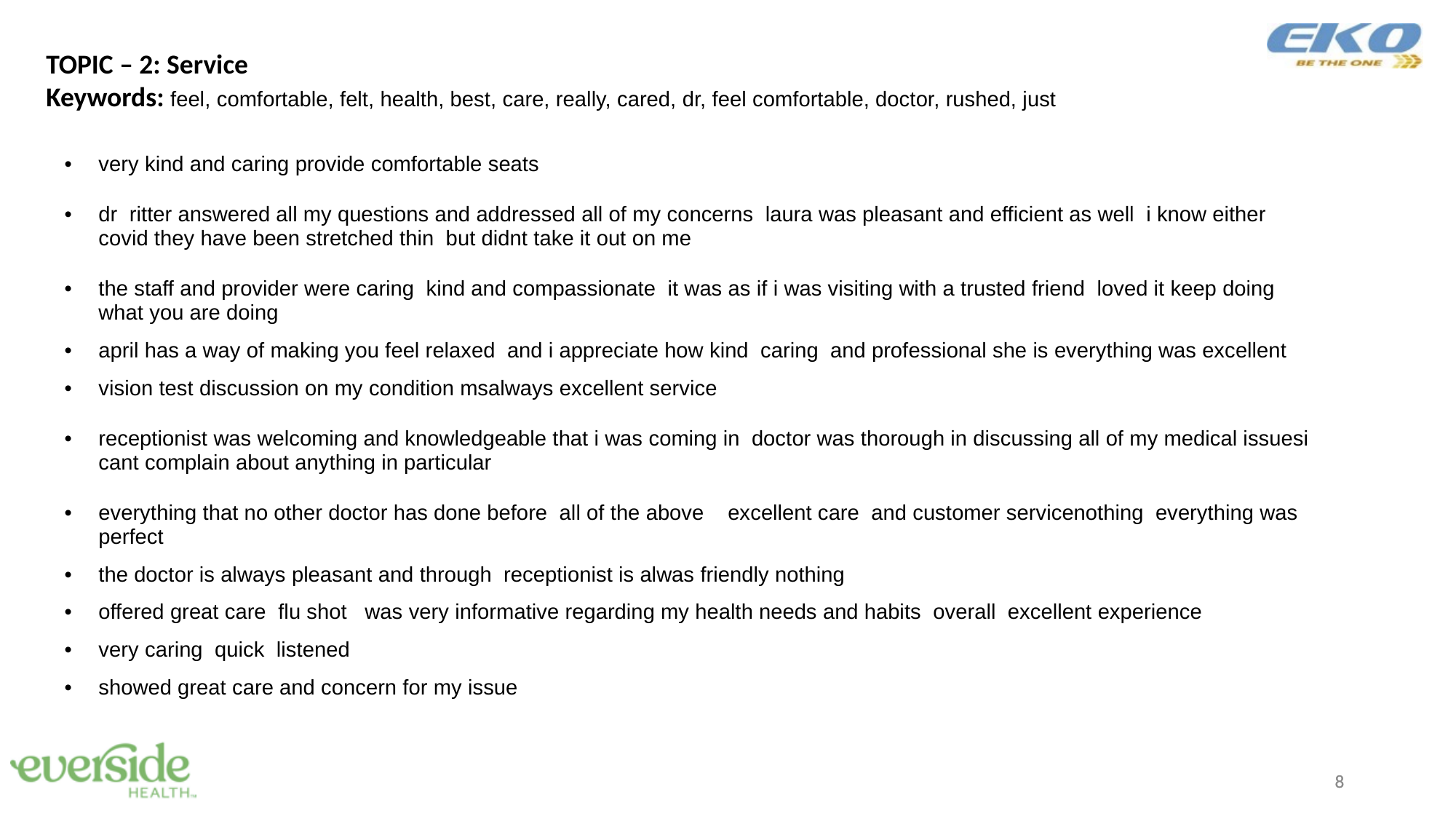

TOPIC – 2: Service
Keywords: feel, comfortable, felt, health, best, care, really, cared, dr, feel comfortable, doctor, rushed, just
| very kind and caring provide comfortable seats |
| --- |
| dr ritter answered all my questions and addressed all of my concerns laura was pleasant and efficient as well i know either covid they have been stretched thin but didnt take it out on me |
| the staff and provider were caring kind and compassionate it was as if i was visiting with a trusted friend loved it keep doing what you are doing |
| april has a way of making you feel relaxed and i appreciate how kind caring and professional she is everything was excellent |
| vision test discussion on my condition msalways excellent service |
| receptionist was welcoming and knowledgeable that i was coming in doctor was thorough in discussing all of my medical issuesi cant complain about anything in particular |
| everything that no other doctor has done before all of the above excellent care and customer servicenothing everything was perfect |
| the doctor is always pleasant and through receptionist is alwas friendly nothing |
| offered great care flu shot was very informative regarding my health needs and habits overall excellent experience |
| very caring quick listened |
| showed great care and concern for my issue |

8
8